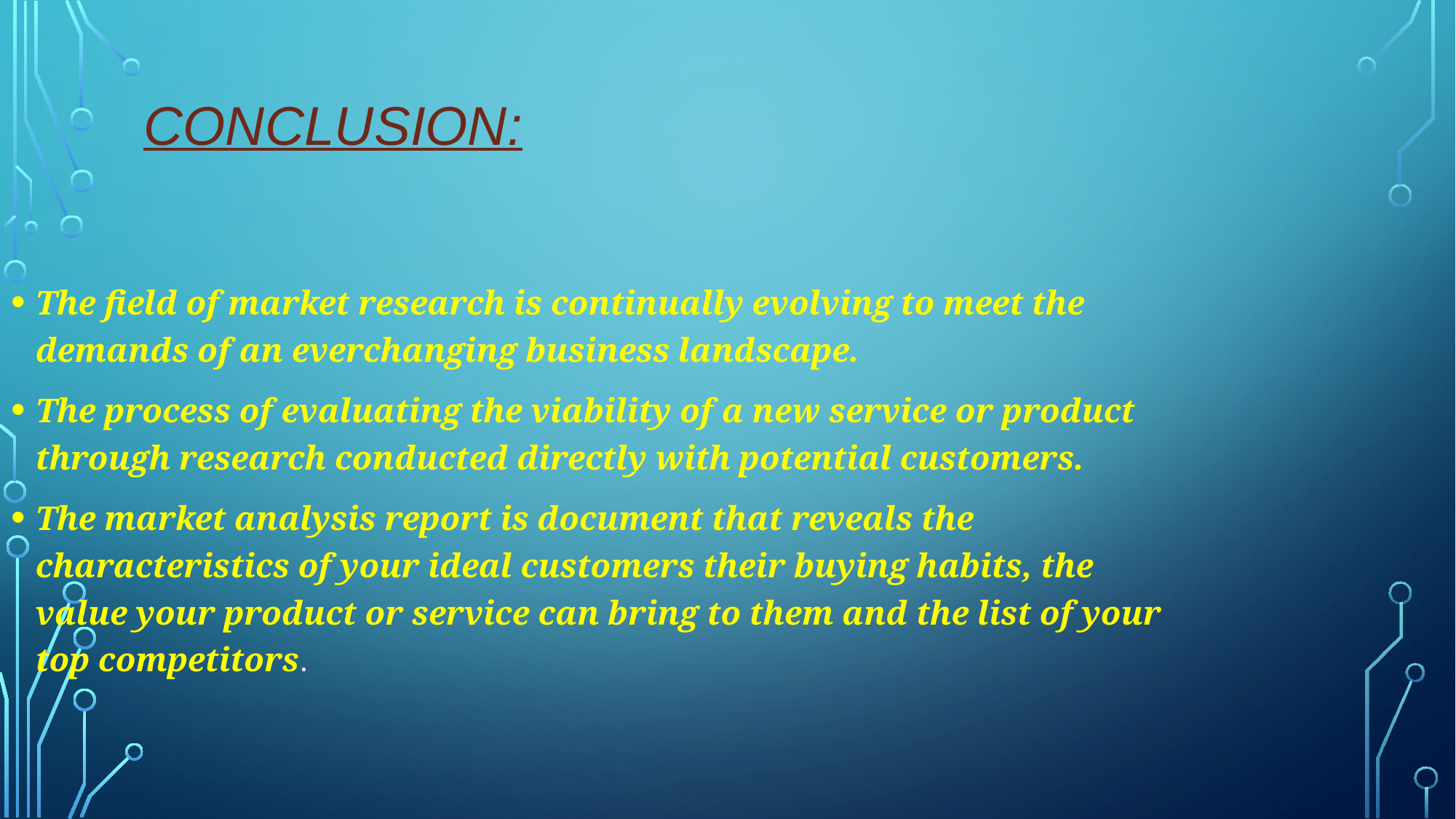

Conclusion:
The field of market research is continually evolving to meet the demands of an everchanging business landscape.
The process of evaluating the viability of a new service or product through research conducted directly with potential customers.
The market analysis report is document that reveals the characteristics of your ideal customers their buying habits, the value your product or service can bring to them and the list of your top competitors.